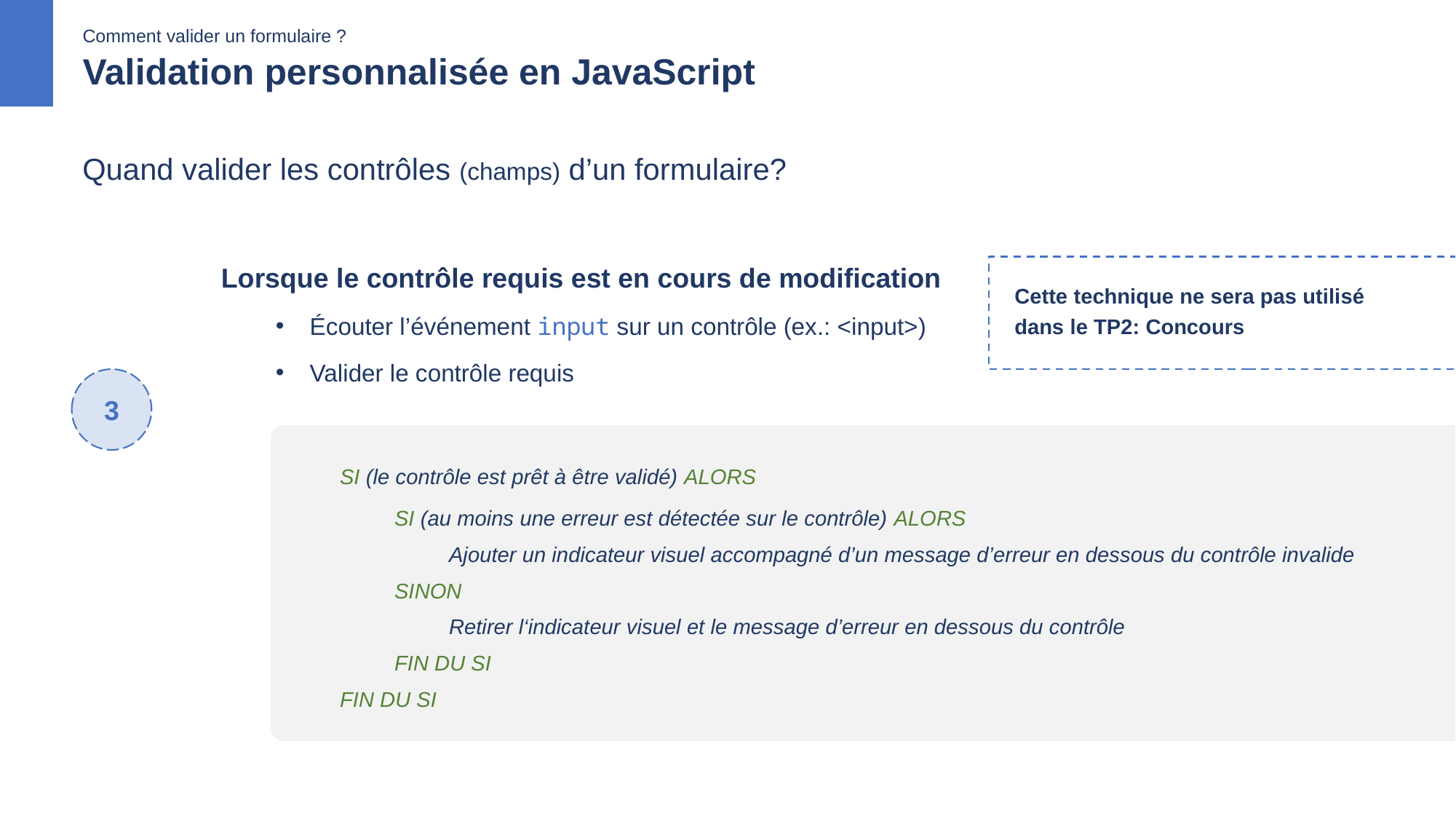

Comment valider un formulaire ?
Validation personnalisée en JavaScript
Quand valider les contrôles (champs) d’un formulaire?
Lorsque le contrôle requis est en cours de modification
Écouter l’événement input sur un contrôle (ex.: <input>)
Valider le contrôle requis
Cette technique ne sera pas utilisé
dans le TP2: Concours
3
SI (le contrôle est prêt à être validé) ALORS
SI (au moins une erreur est détectée sur le contrôle) ALORS
Ajouter un indicateur visuel accompagné d’un message d’erreur en dessous du contrôle invalide
SINON
Retirer l‘indicateur visuel et le message d’erreur en dessous du contrôle
FIN DU SI
FIN DU SI